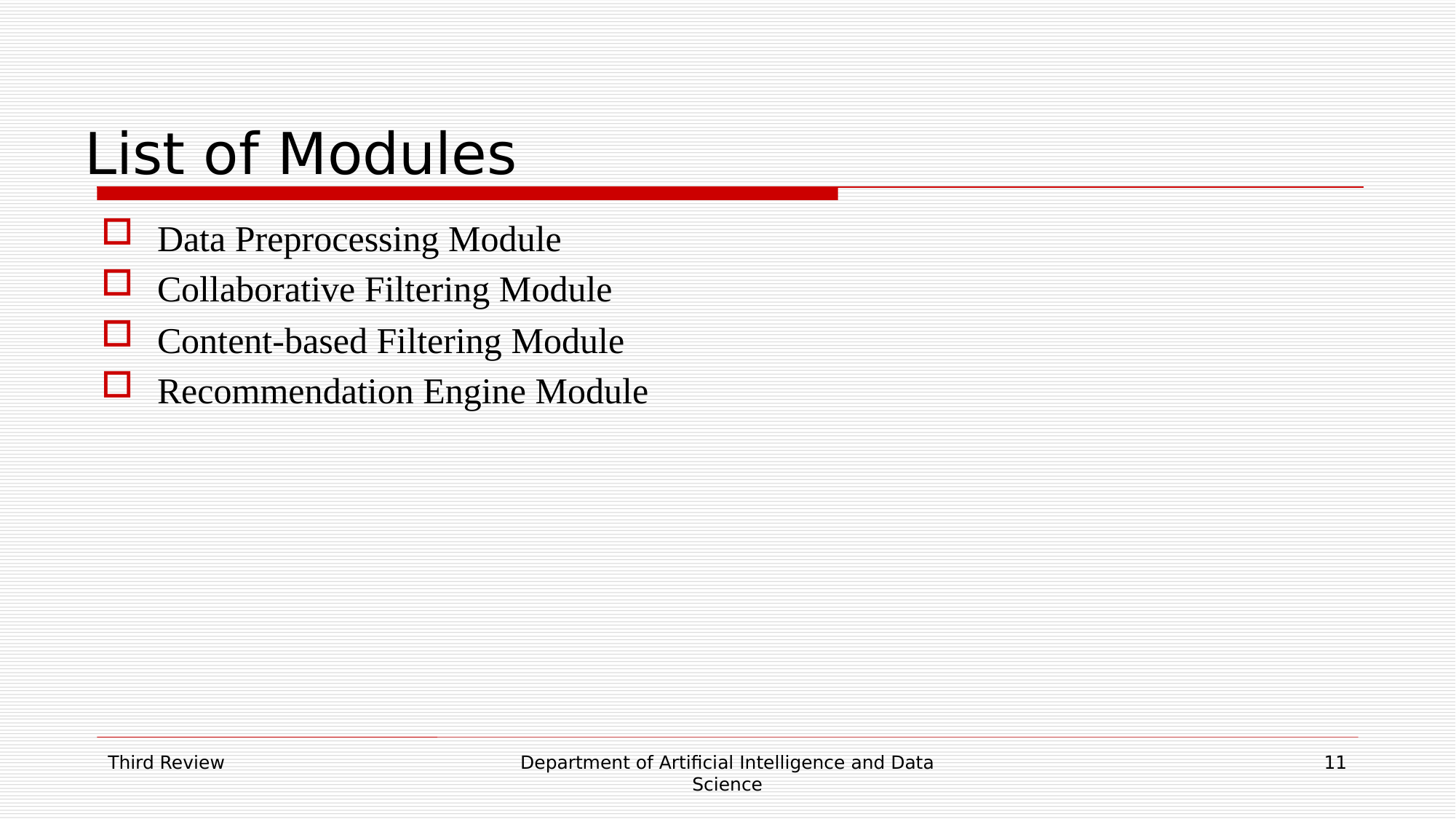

# List of Modules
Data Preprocessing Module
Collaborative Filtering Module
Content-based Filtering Module
Recommendation Engine Module
Third Review
Department of Artificial Intelligence and Data Science
11